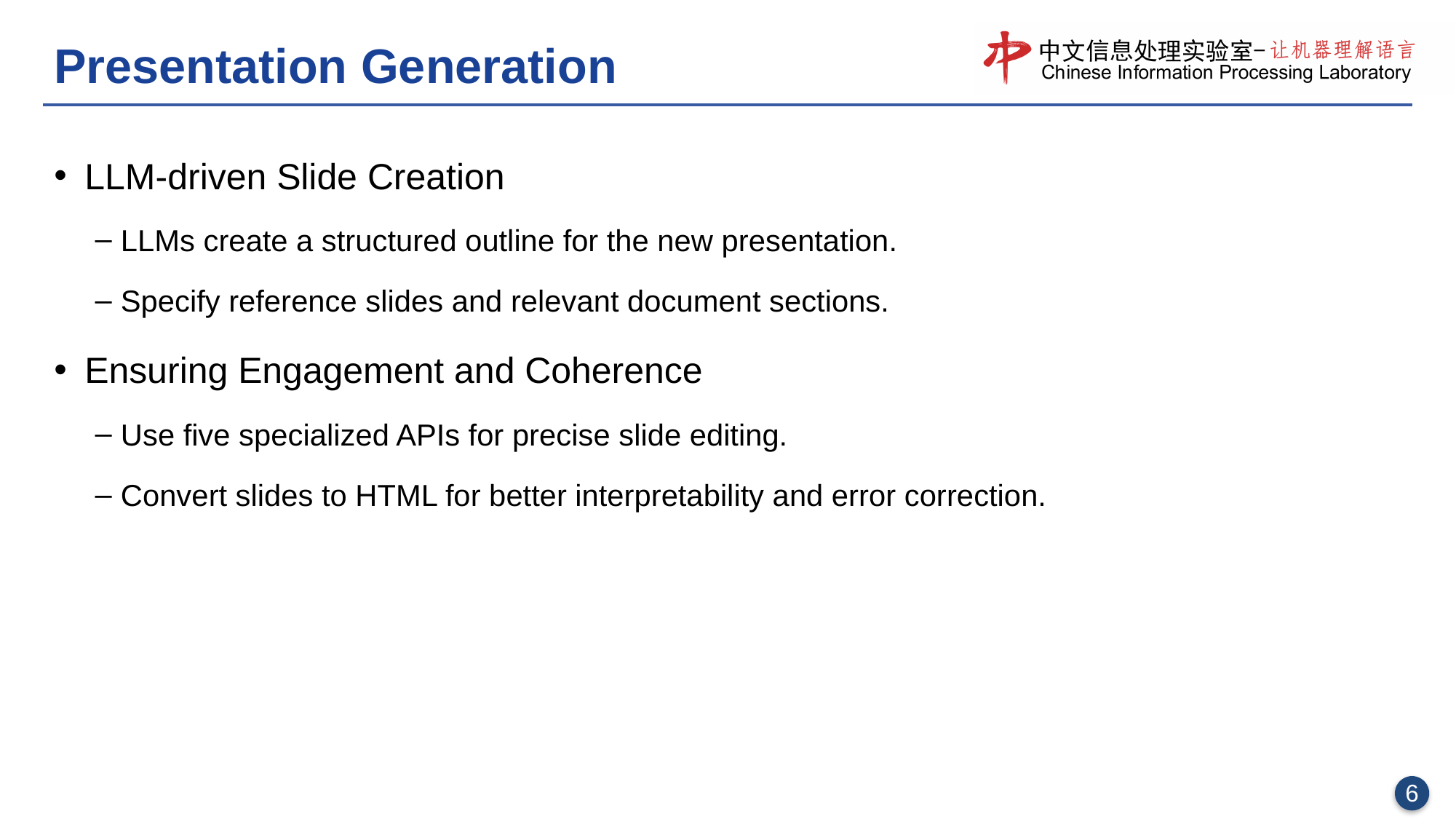

# Presentation Generation
LLM-driven Slide Creation
LLMs create a structured outline for the new presentation.
Specify reference slides and relevant document sections.
Ensuring Engagement and Coherence
Use five specialized APIs for precise slide editing.
Convert slides to HTML for better interpretability and error correction.